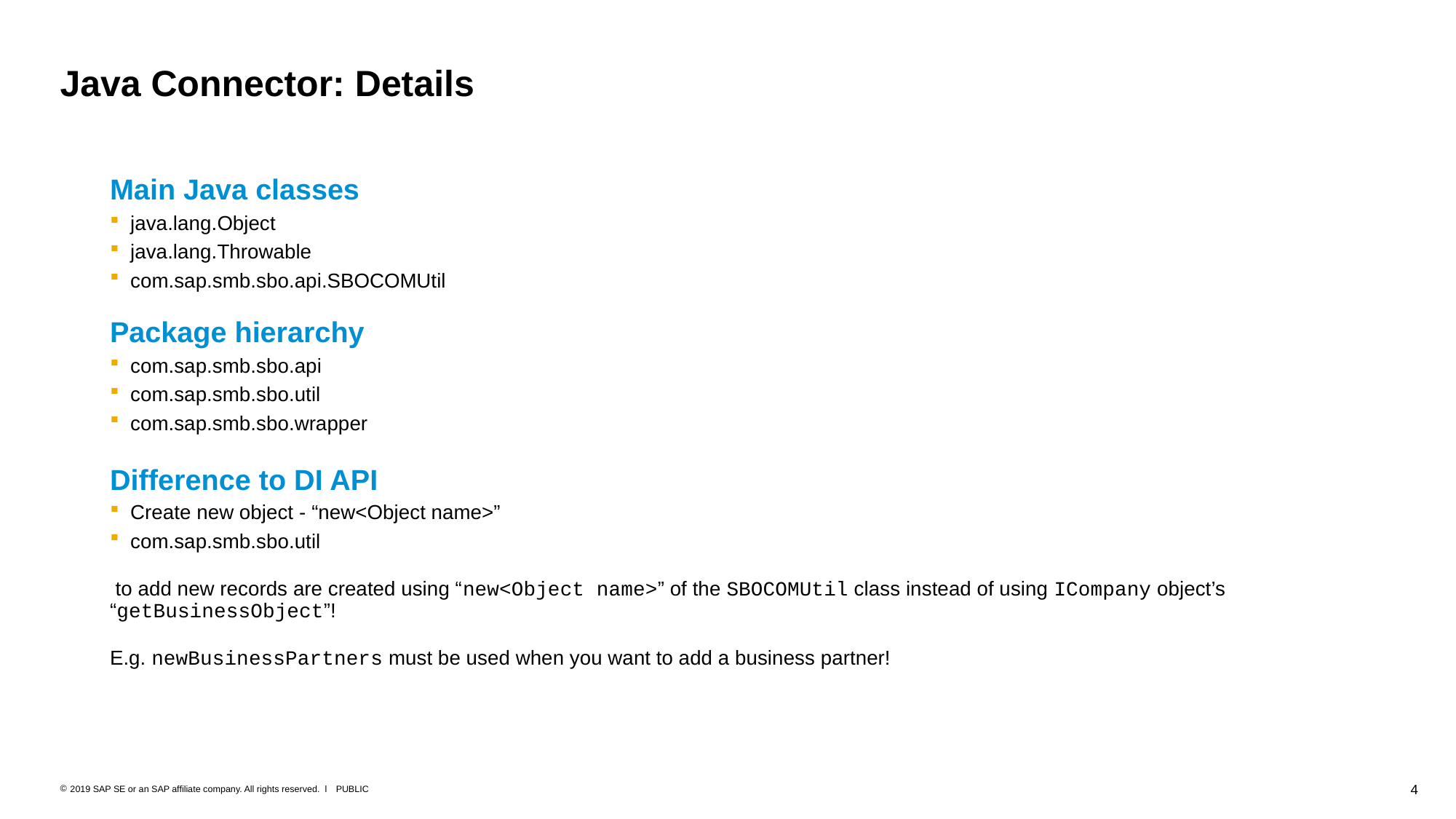

# Java Connector: Details
Main Java classes
java.lang.Object
java.lang.Throwable
com.sap.smb.sbo.api.SBOCOMUtil
Package hierarchy
com.sap.smb.sbo.api
com.sap.smb.sbo.util
com.sap.smb.sbo.wrapper
Difference to DI API
Create new object - “new<Object name>”
com.sap.smb.sbo.util
 to add new records are created using “new<Object name>” of the SBOCOMUtil class instead of using ICompany object’s “getBusinessObject”!
E.g. newBusinessPartners must be used when you want to add a business partner!